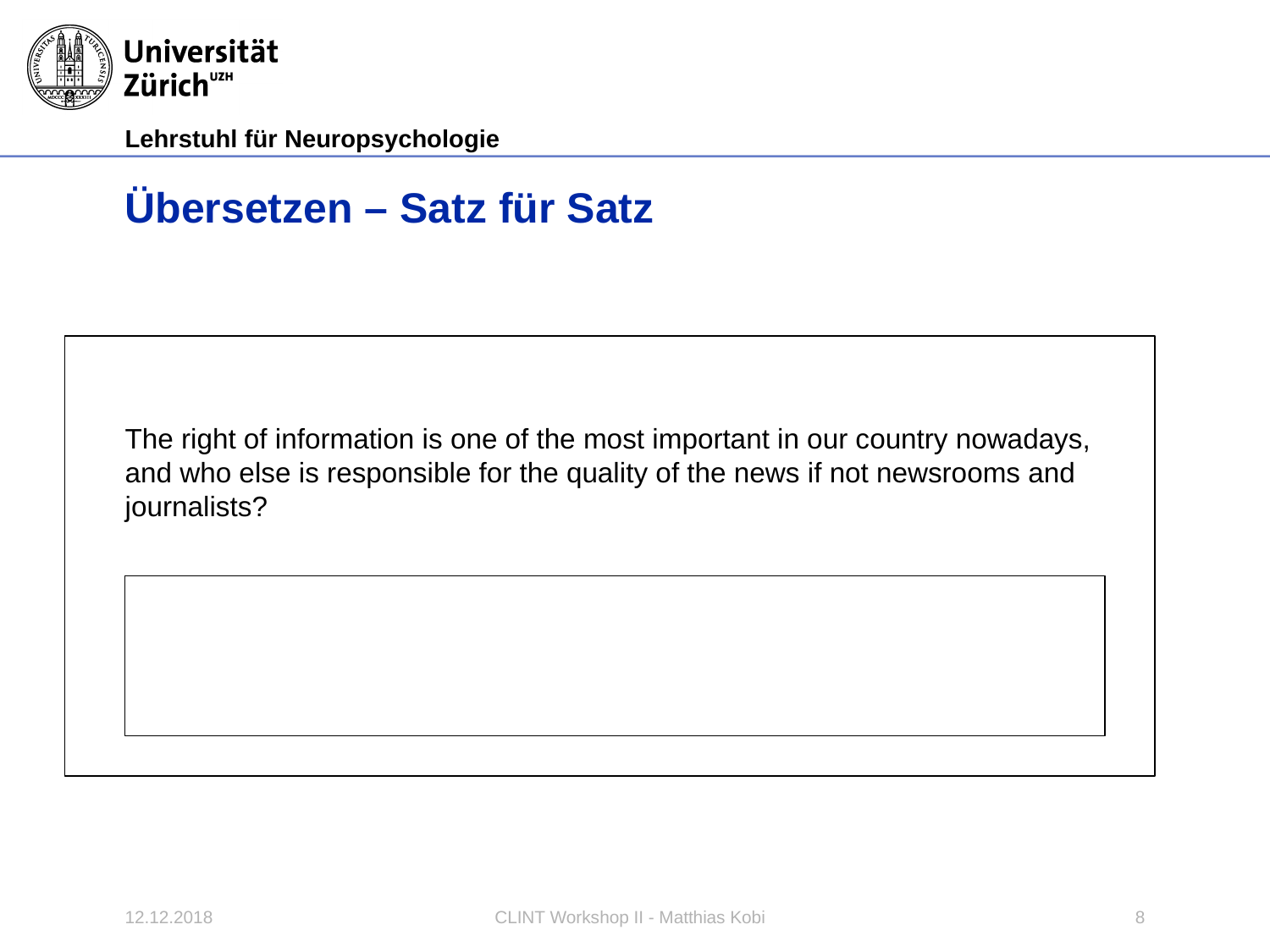

# Übersetzen – Satz für Satz

The right of information is one of the most important in our country nowadays, and who else is responsible for the quality of the news if not newsrooms and journalists?

12.12.2018
CLINT Workshop II - Matthias Kobi
8